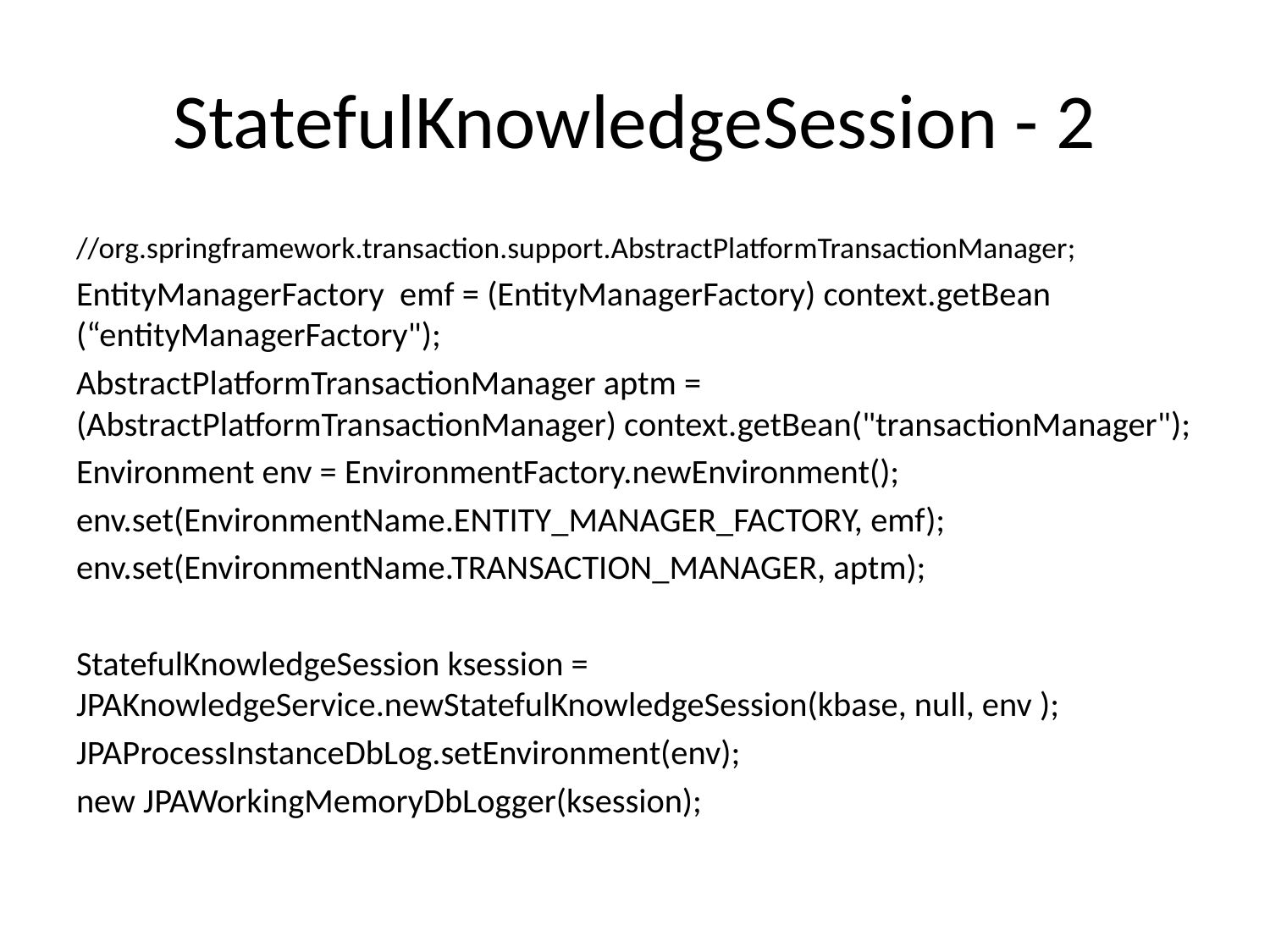

# StatefulKnowledgeSession - 2
//org.springframework.transaction.support.AbstractPlatformTransactionManager;
EntityManagerFactory  emf = (EntityManagerFactory) context.getBean (“entityManagerFactory");
AbstractPlatformTransactionManager aptm = (AbstractPlatformTransactionManager) context.getBean("transactionManager");
Environment env = EnvironmentFactory.newEnvironment();
env.set(EnvironmentName.ENTITY_MANAGER_FACTORY, emf);
env.set(EnvironmentName.TRANSACTION_MANAGER, aptm);

StatefulKnowledgeSession ksession = JPAKnowledgeService.newStatefulKnowledgeSession(kbase, null, env );
JPAProcessInstanceDbLog.setEnvironment(env);
new JPAWorkingMemoryDbLogger(ksession);